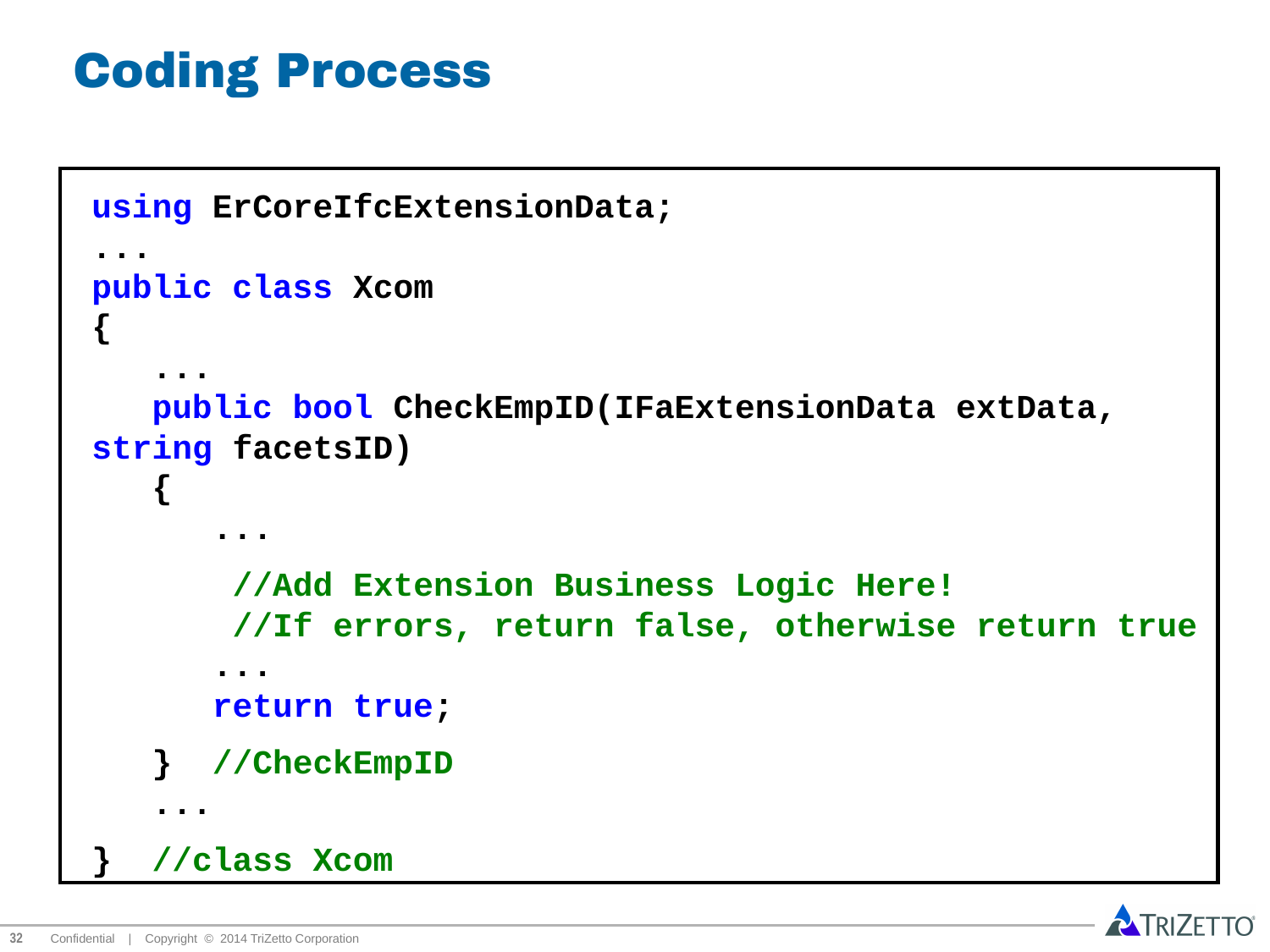

# Coding Process

using ErCoreIfcExtensionData;
...
public class Xcom
{
   ...
   public bool CheckEmpID(IFaExtensionData extData, string facetsID)
   {
      ...

       //Add Extension Business Logic Here!
       //If errors, return false, otherwise return true
      ...
      return true;

   }  //CheckEmpID
   ...

}  //class Xcom